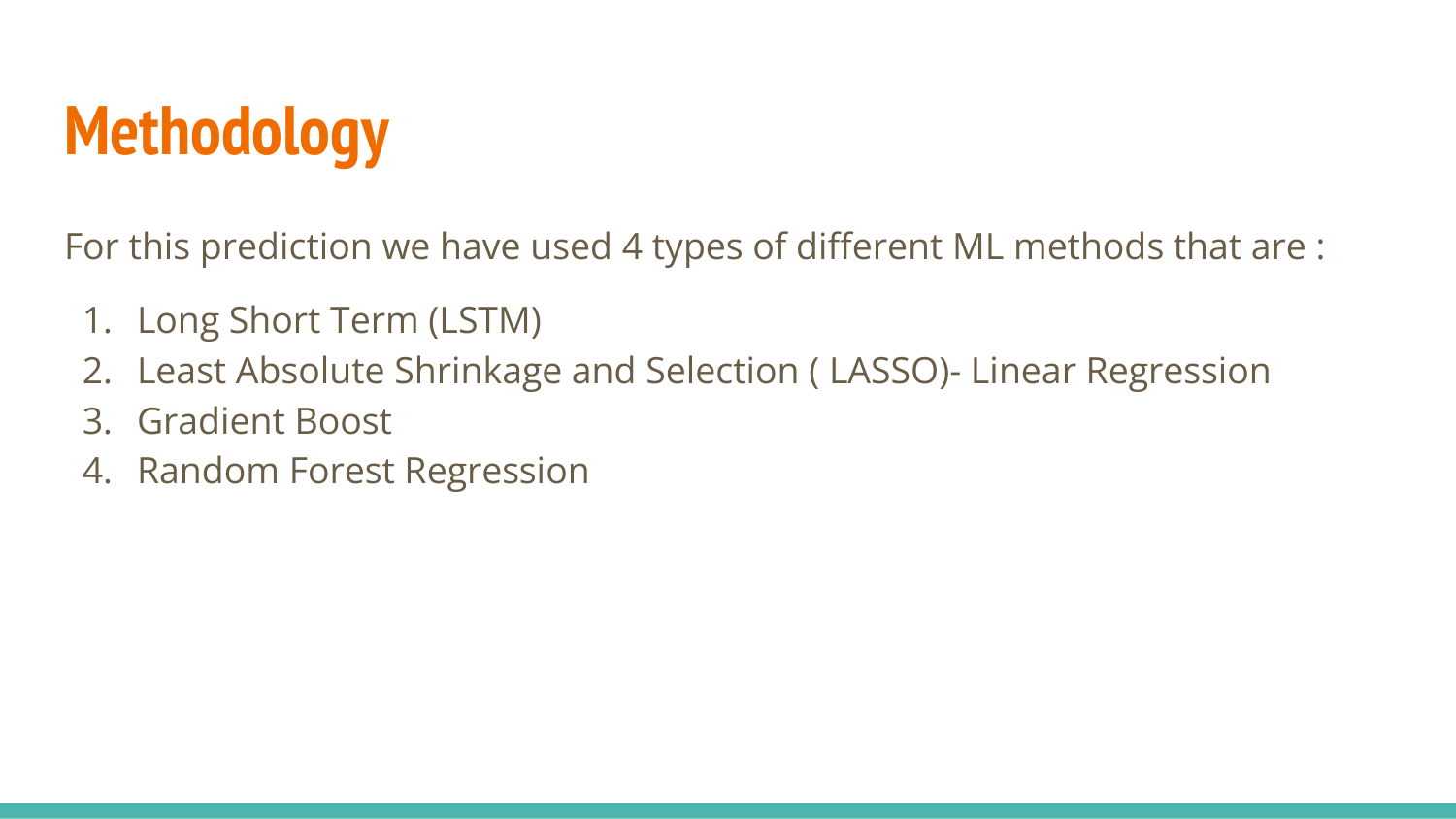

# Methodology
For this prediction we have used 4 types of different ML methods that are :
Long Short Term (LSTM)
Least Absolute Shrinkage and Selection ( LASSO)- Linear Regression
Gradient Boost
Random Forest Regression